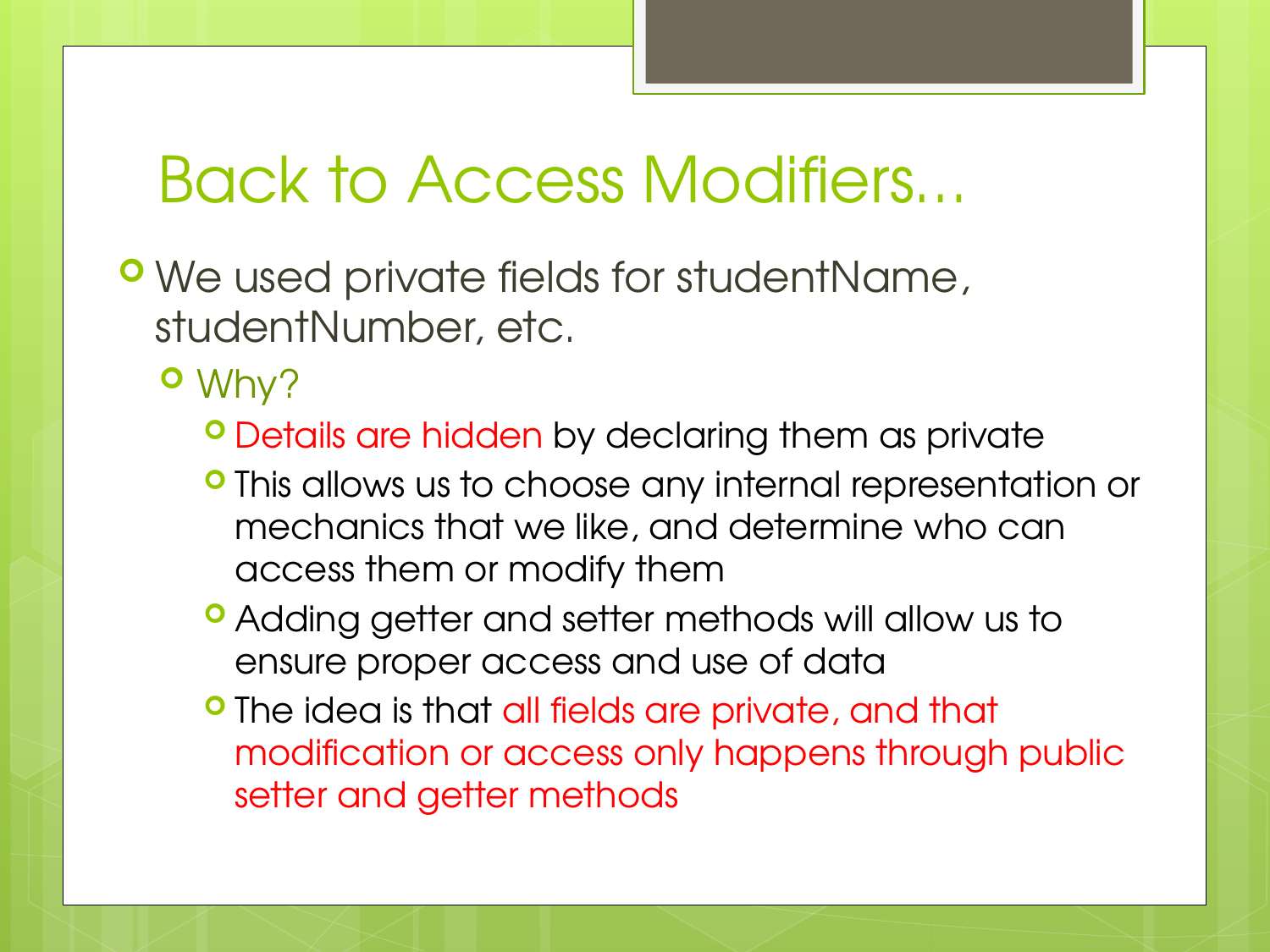

# Back to Access Modifiers…
We used private fields for studentName, studentNumber, etc.
Why?
Details are hidden by declaring them as private
This allows us to choose any internal representation or mechanics that we like, and determine who can access them or modify them
Adding getter and setter methods will allow us to ensure proper access and use of data
The idea is that all fields are private, and that modification or access only happens through public setter and getter methods